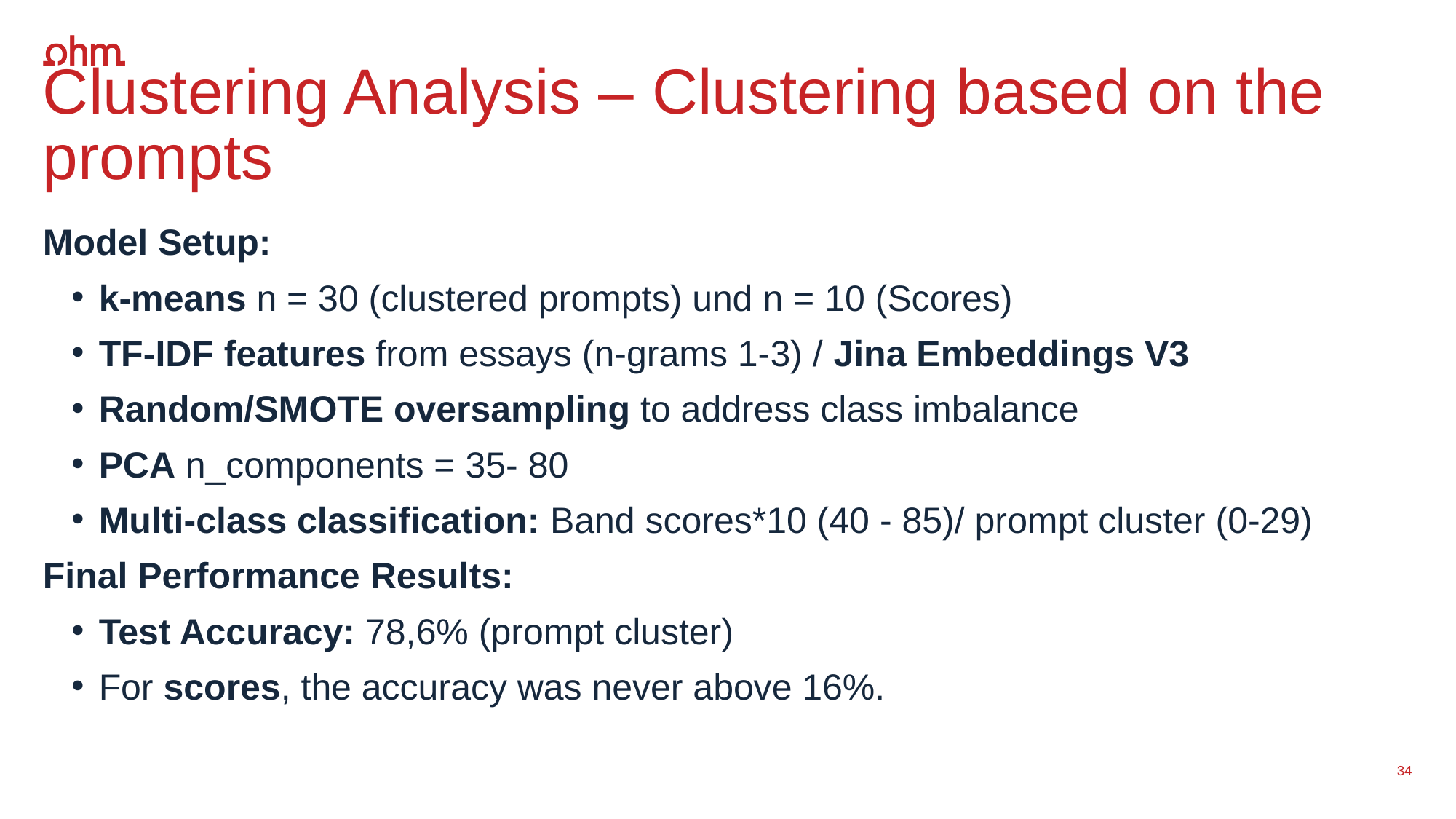

# Clustering Analysis – Clustering based on the prompts
Model Setup:
k-means n = 30 (clustered prompts) und n = 10 (Scores)
TF-IDF features from essays (n-grams 1-3) / Jina Embeddings V3
Random/SMOTE oversampling to address class imbalance
PCA n_components = 35- 80
Multi-class classification: Band scores*10 (40 - 85)/ prompt cluster (0-29)
Final Performance Results:
Test Accuracy: 78,6% (prompt cluster)
For scores, the accuracy was never above 16%.

34